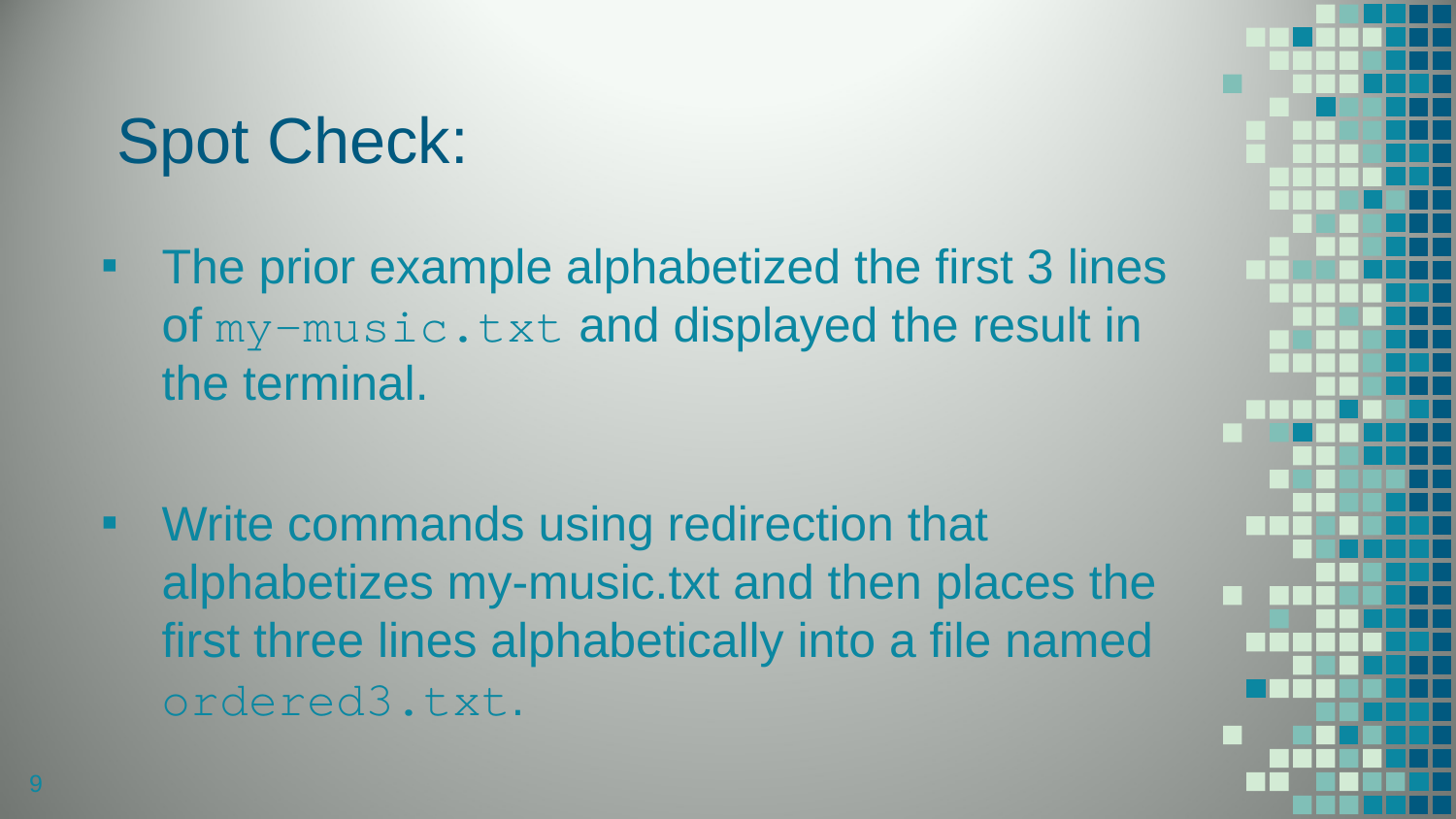

# Spot Check:
The prior example alphabetized the first 3 lines of my-music.txt and displayed the result in the terminal.

Write commands using redirection that alphabetizes my-music.txt and then places the first three lines alphabetically into a file named ordered3.txt.
9